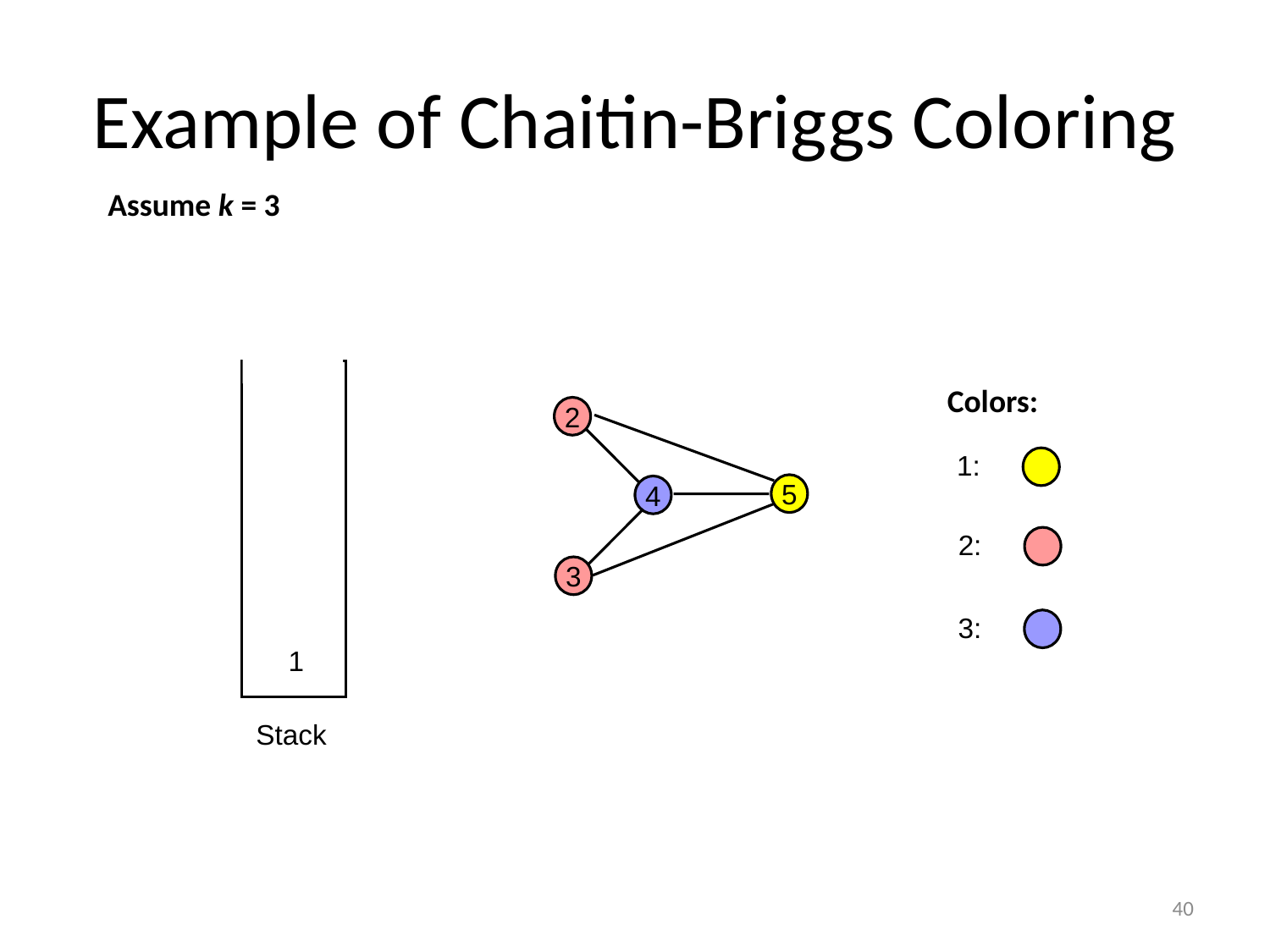

# Example of Chaitin-Briggs Coloring
Assume k = 3

Colors:
2

1:

5
4

2:

3
3:

1
Stack
40